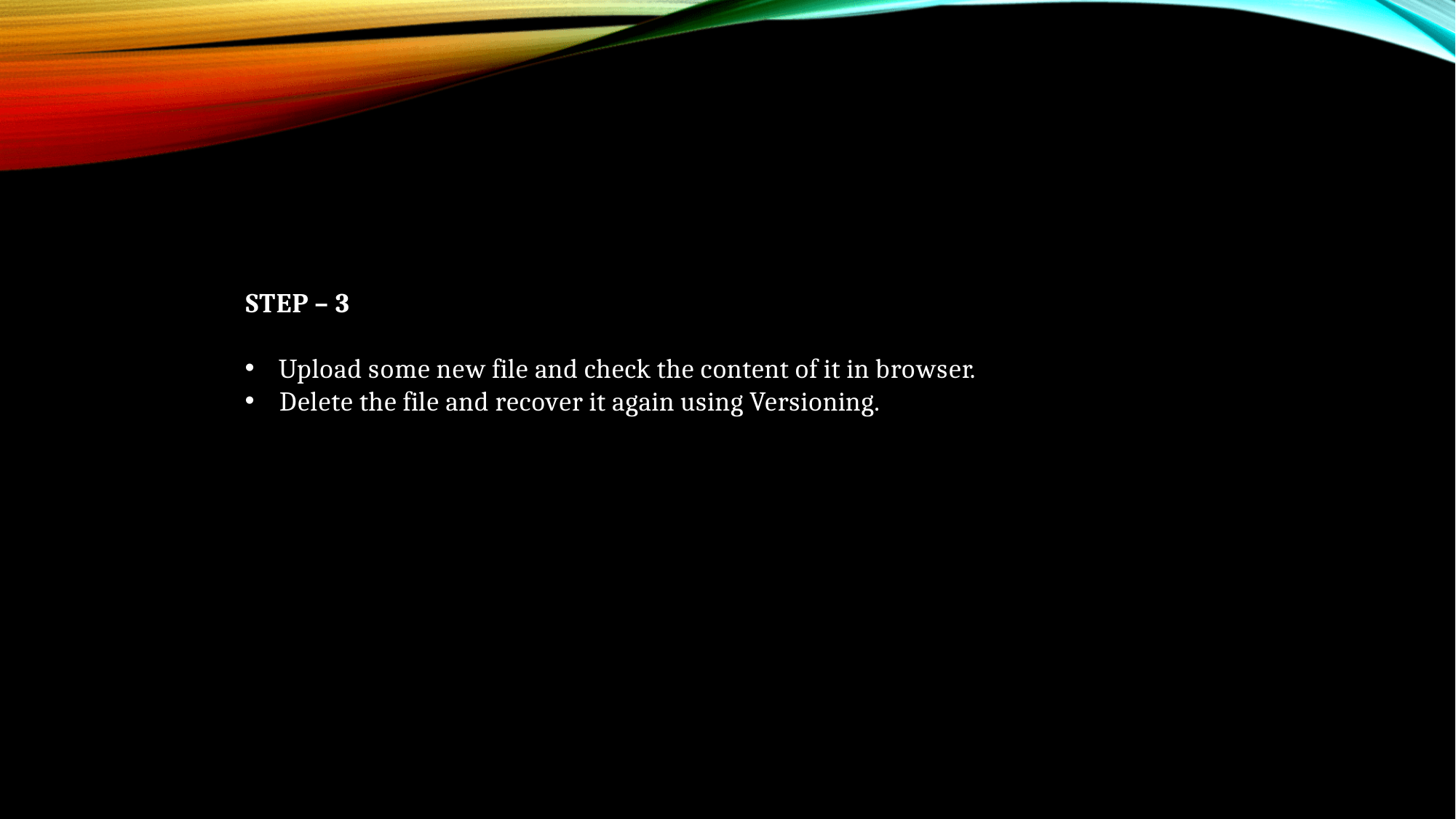

STEP – 3

Upload some new file and check the content of it in browser.
Delete the file and recover it again using Versioning.